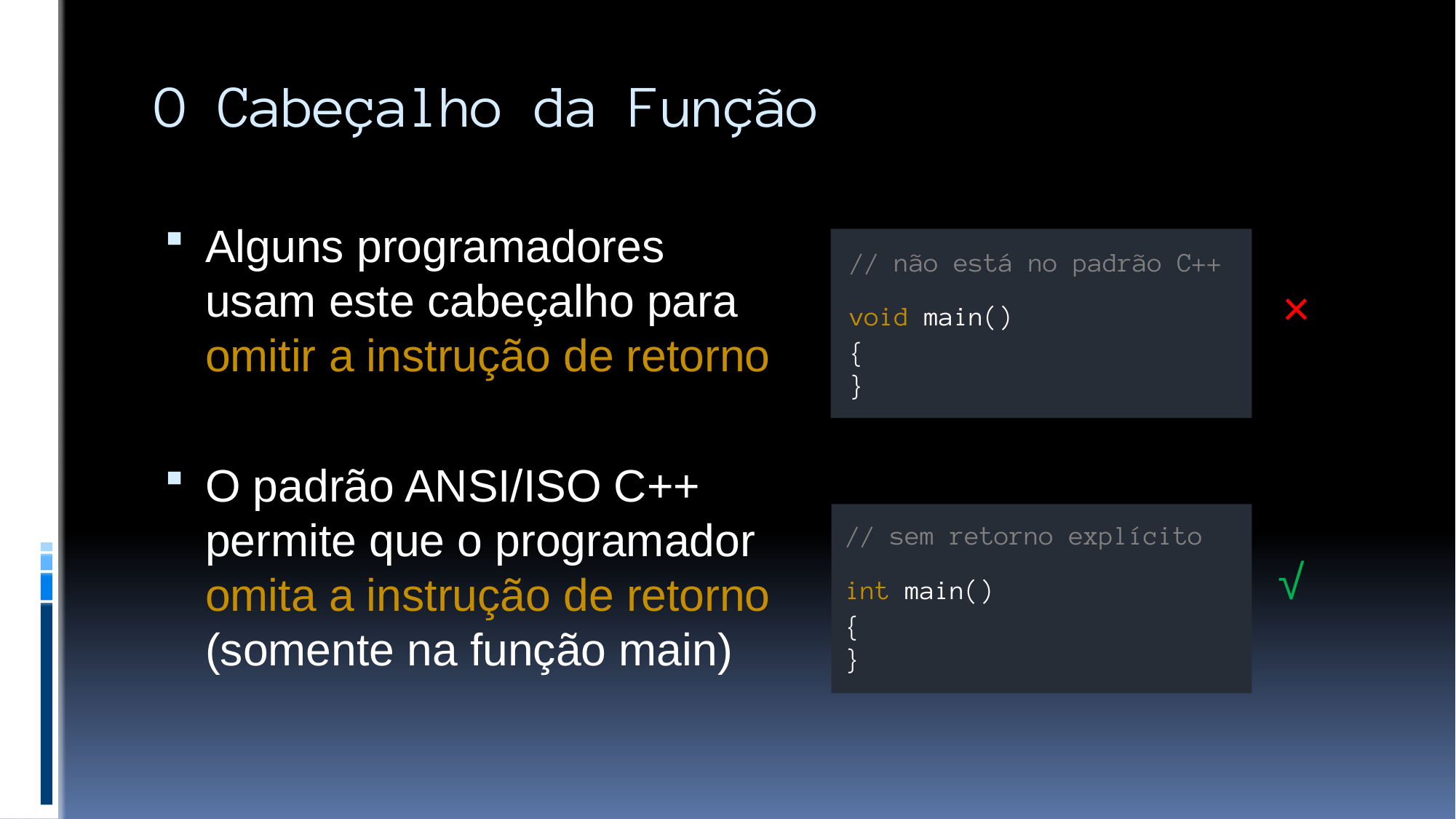

# O Cabeçalho da Função
Alguns programadores
usam este cabeçalho para
omitir a instrução de retorno

O padrão ANSI/ISO C++
permite que o programador
omita a instrução de retorno
(somente na função main)

// não está no padrão C++
void main()                  ×
{
}

// sem retorno explícito
int main()                   √
{
}